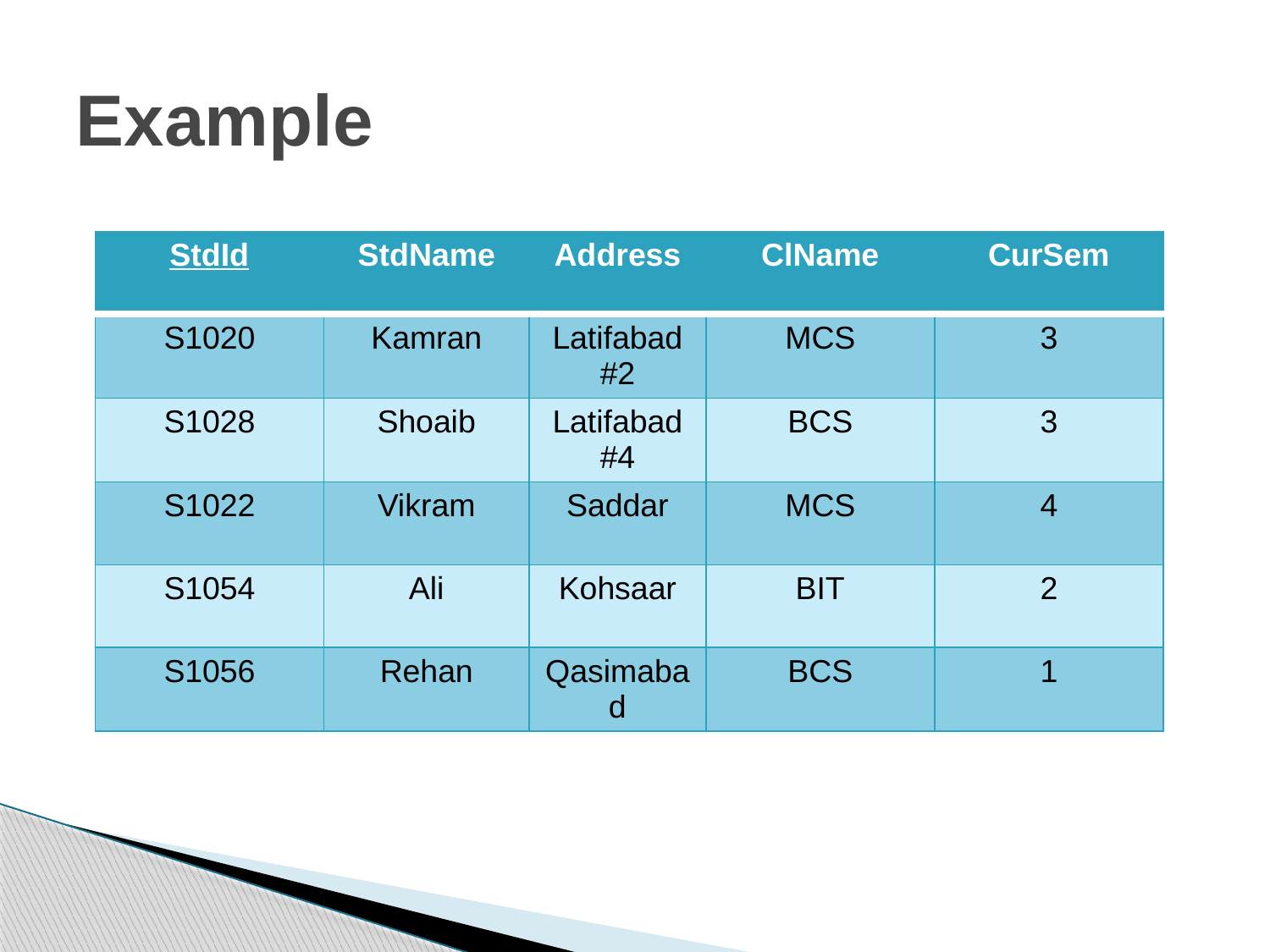

# Example
| StdId | StdName | Address | ClName | CurSem |
| --- | --- | --- | --- | --- |
| S1020 | Kamran | Latifabad #2 | MCS | 3 |
| S1028 | Shoaib | Latifabad #4 | BCS | 3 |
| S1022 | Vikram | Saddar | MCS | 4 |
| S1054 | Ali | Kohsaar | BIT | 2 |
| S1056 | Rehan | Qasimabad | BCS | 1 |